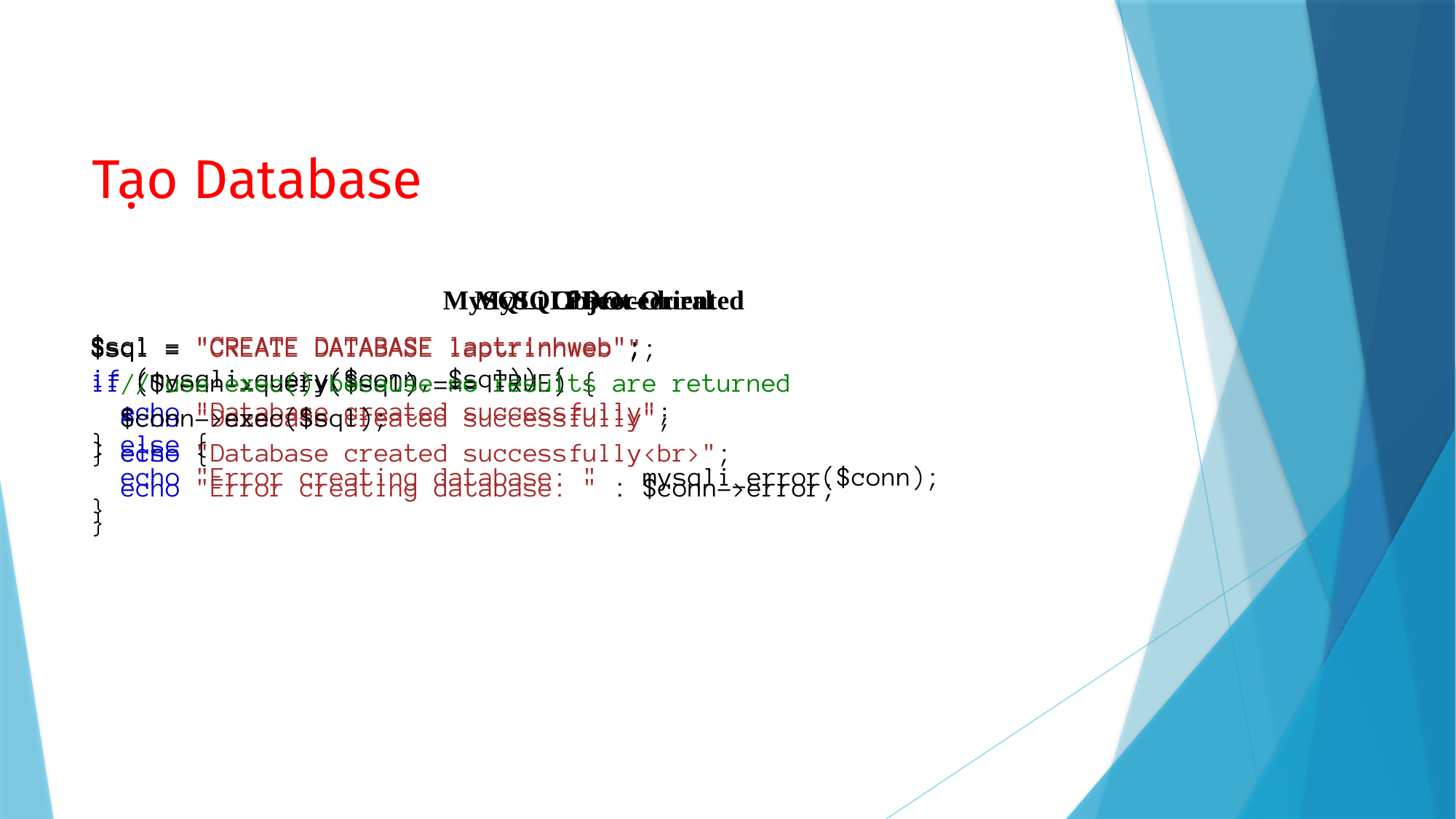

# Tạo Database
MySQLi Object-Oriented
$sql = "CREATE DATABASE laptrinhweb";
if ($conn->query($sql) === TRUE) {
  echo "Database created successfully";
} else {
  echo "Error creating database: " . $conn->error;
}

MySQLi Procedural
$sql = "CREATE DATABASE laptrinhweb";
if (mysqli_query($conn, $sql)) {
  echo "Database created successfully";
} else {
  echo "Error creating database: " . mysqli_error($conn);
}
PDO
$sql = "CREATE DATABASE laptrinhweb ";
  // use exec() because no results are returned
  $conn->exec($sql);
  echo "Database created successfully<br>";